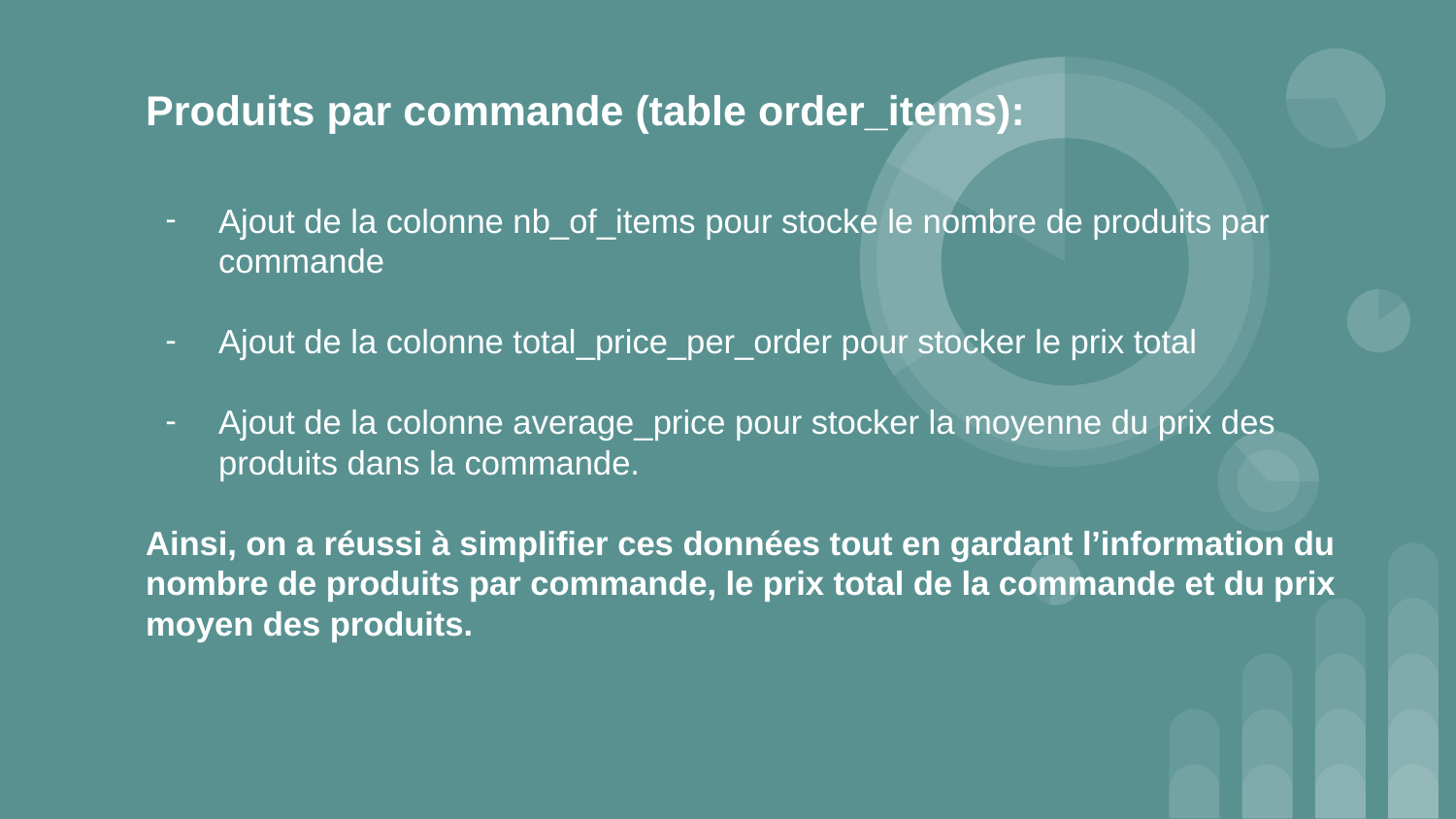

Produits par commande (table order_items):
# Ajout de la colonne nb_of_items pour stocke le nombre de produits par commande

Ajout de la colonne total_price_per_order pour stocker le prix total

Ajout de la colonne average_price pour stocker la moyenne du prix des produits dans la commande.

Ainsi, on a réussi à simplifier ces données tout en gardant l’information du nombre de produits par commande, le prix total de la commande et du prix moyen des produits.